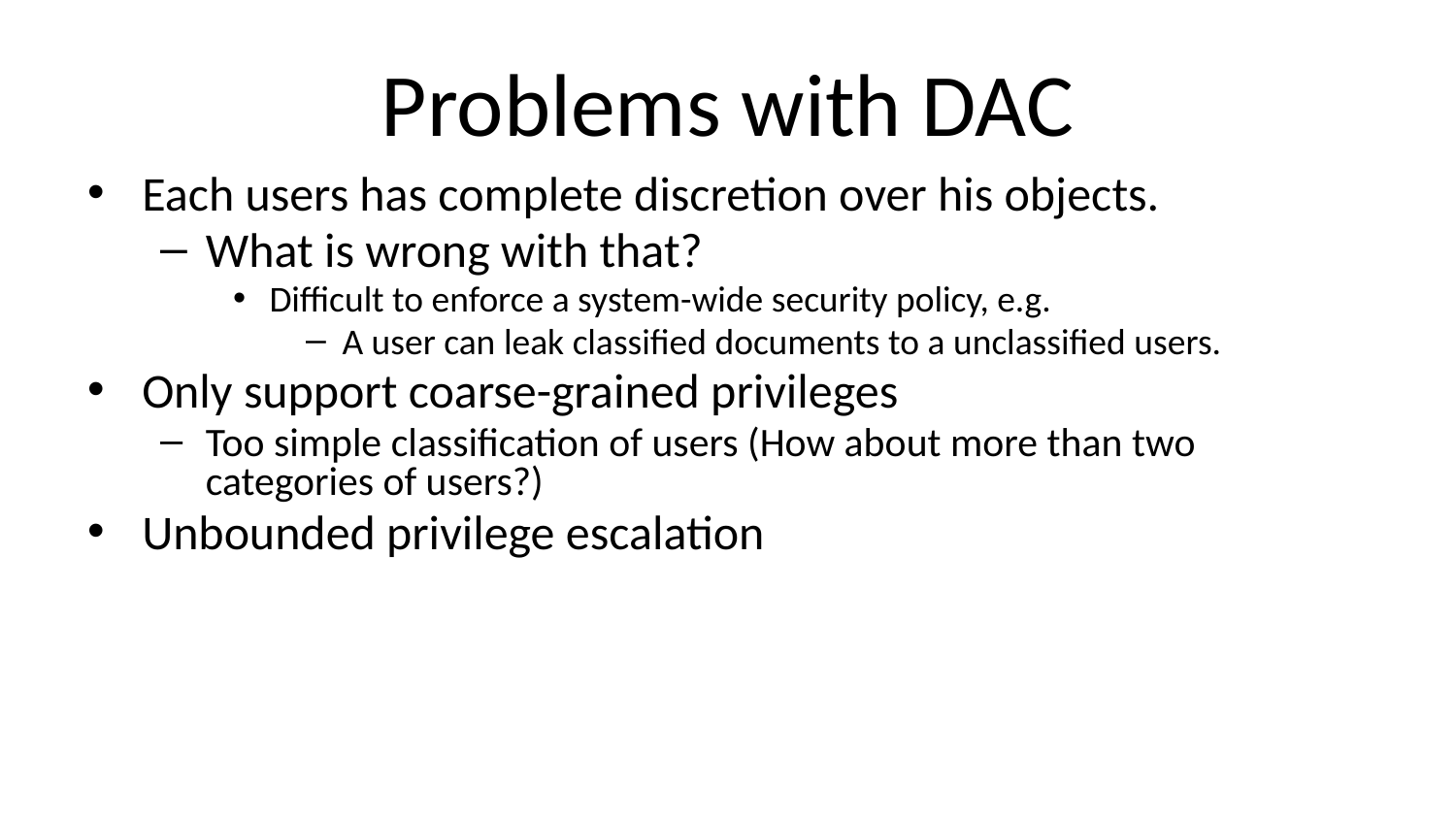

# Problems with DAC
Each users has complete discretion over his objects.
What is wrong with that?
Difficult to enforce a system-wide security policy, e.g.
A user can leak classified documents to a unclassified users.
Only support coarse-grained privileges
Too simple classification of users (How about more than two categories of users?)
Unbounded privilege escalation